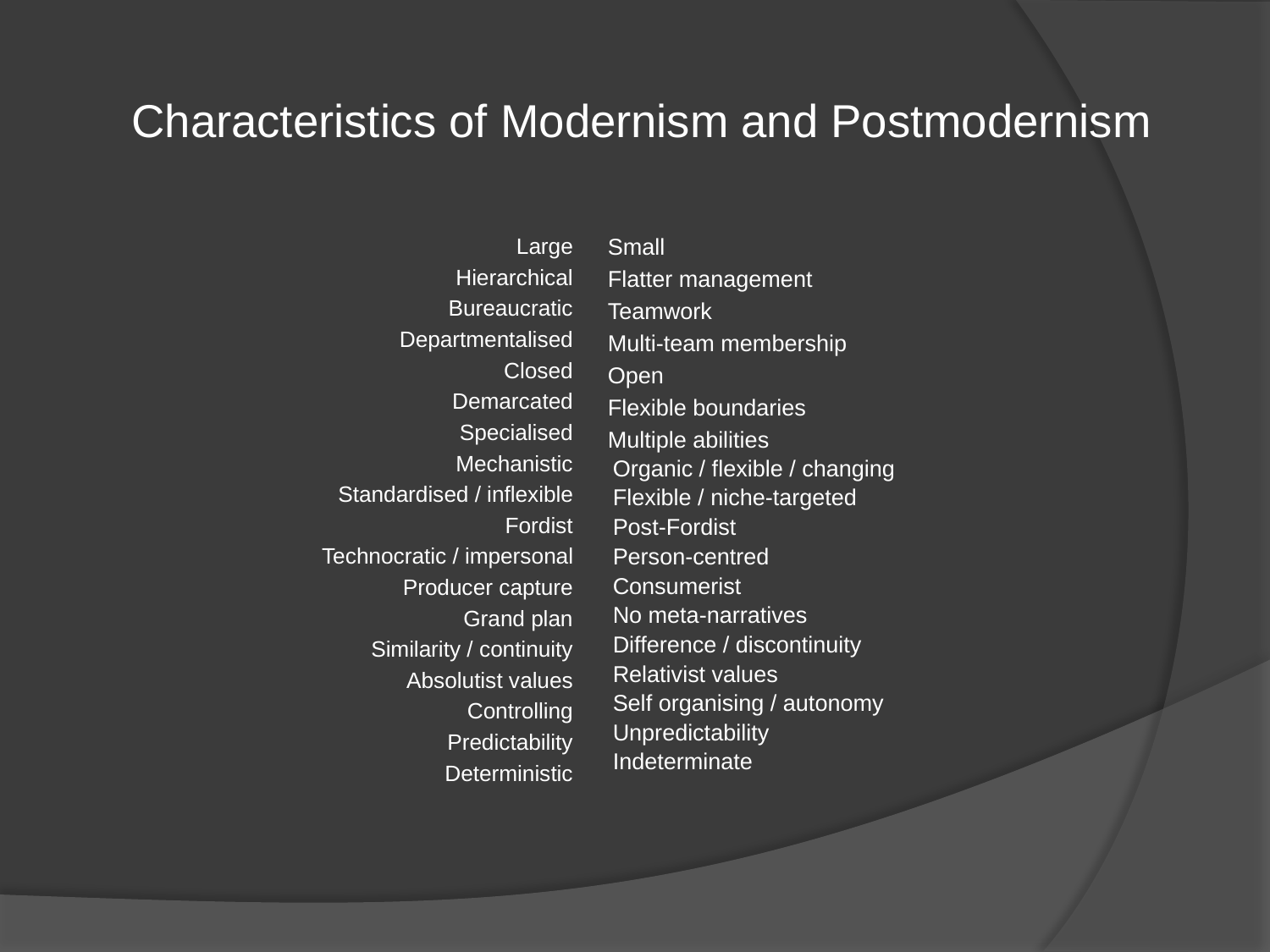

# Characteristics of Modernism and Postmodernism
Large
Hierarchical
Bureaucratic
Departmentalised
Closed
Demarcated
Specialised
Mechanistic
Standardised / inflexible
Fordist
Technocratic / impersonal
Producer capture
Grand plan
Similarity / continuity
Absolutist values
Controlling
Predictability
Deterministic
Small
Flatter management
Teamwork
Multi-team membership
Open
Flexible boundaries
Multiple abilities
Organic / flexible / changing
Flexible / niche-targeted
Post-Fordist
Person-centred
Consumerist
No meta-narratives
Difference / discontinuity
Relativist values
Self organising / autonomy
Unpredictability
Indeterminate